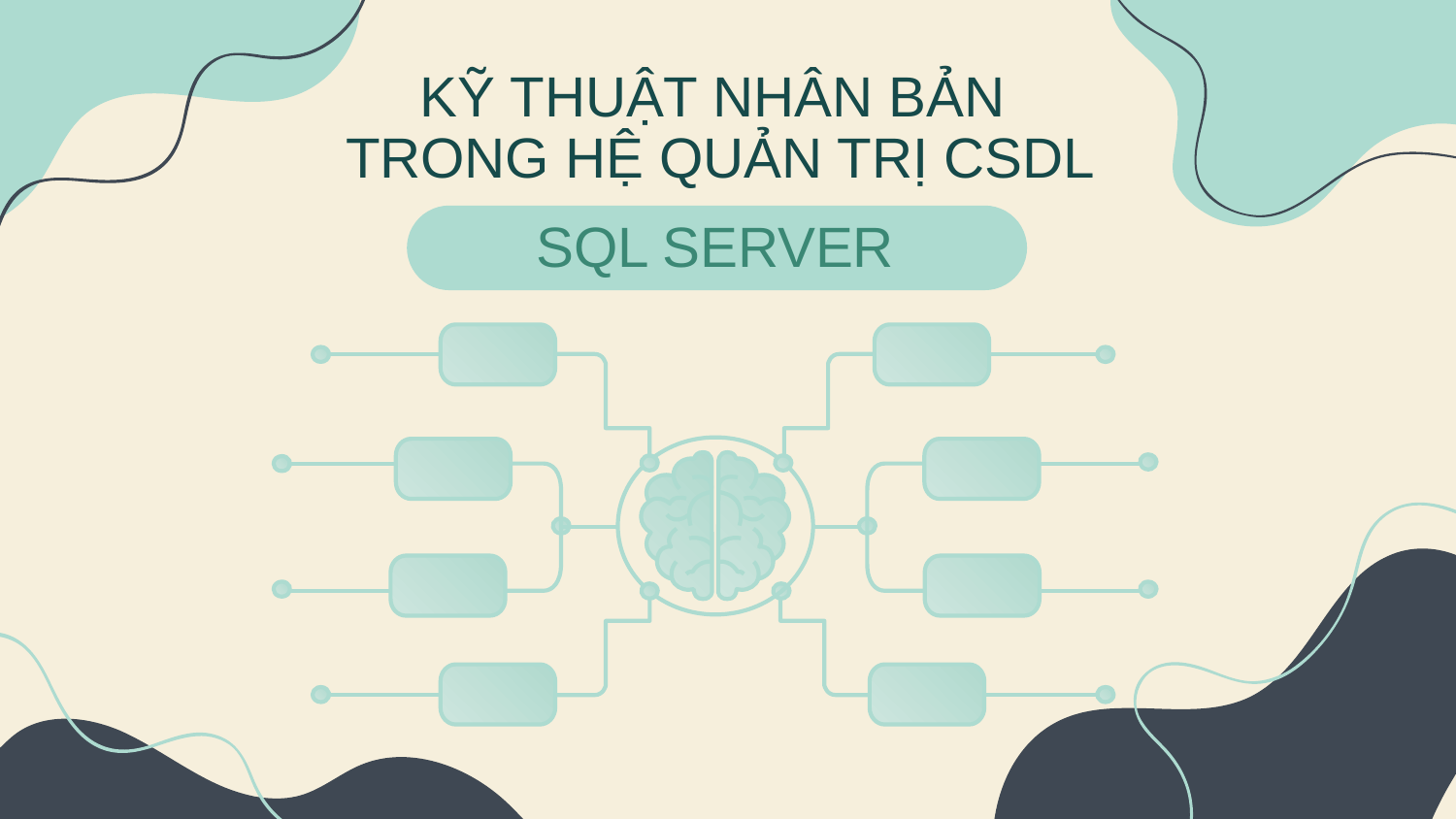

# KỸ THUẬT NHÂN BẢN TRONG HỆ QUẢN TRỊ CSDL

SQL SERVER